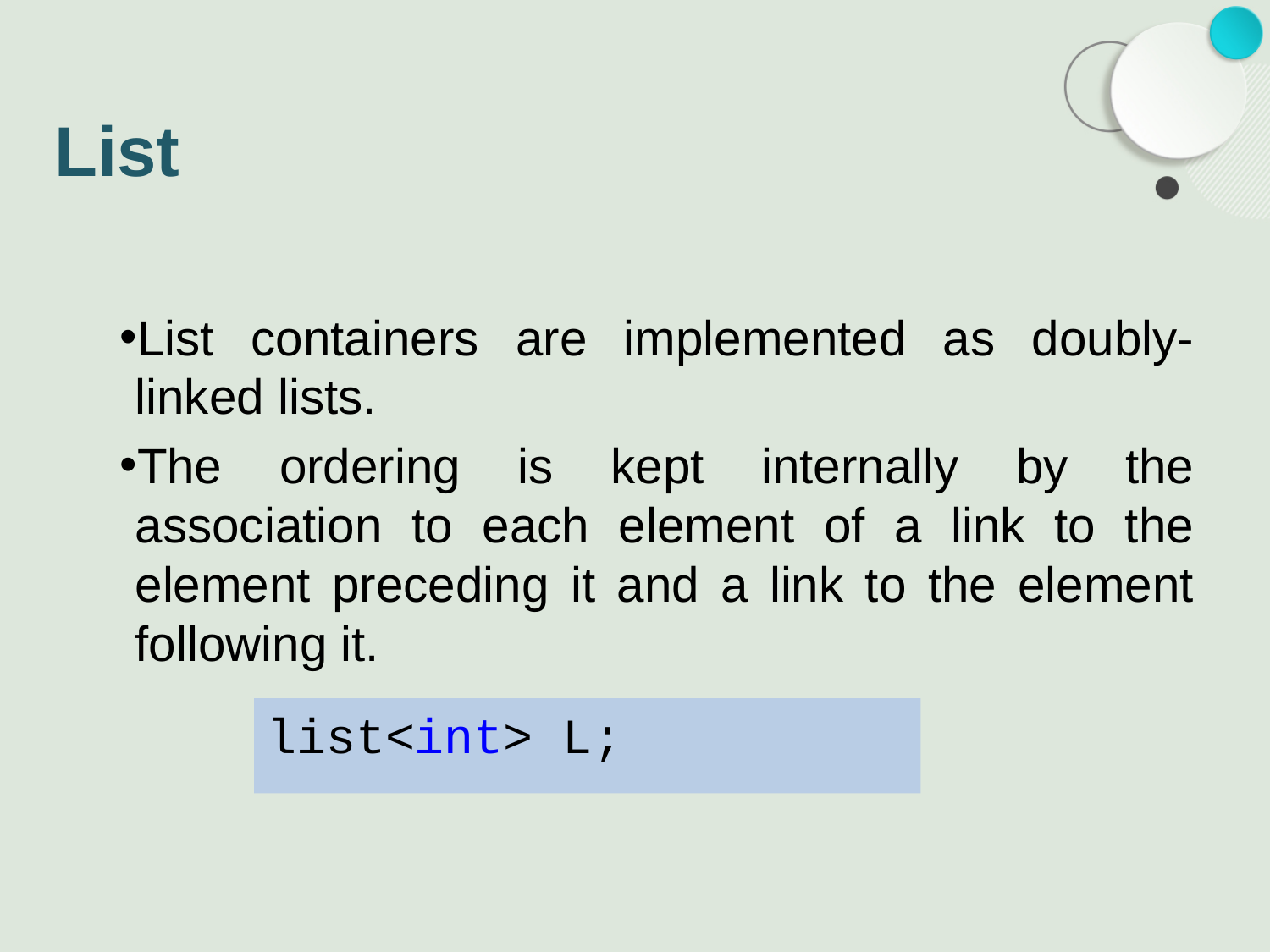

# List
List containers are implemented as doubly-linked lists.
The ordering is kept internally by the association to each element of a link to the element preceding it and a link to the element following it.

list<int> L;